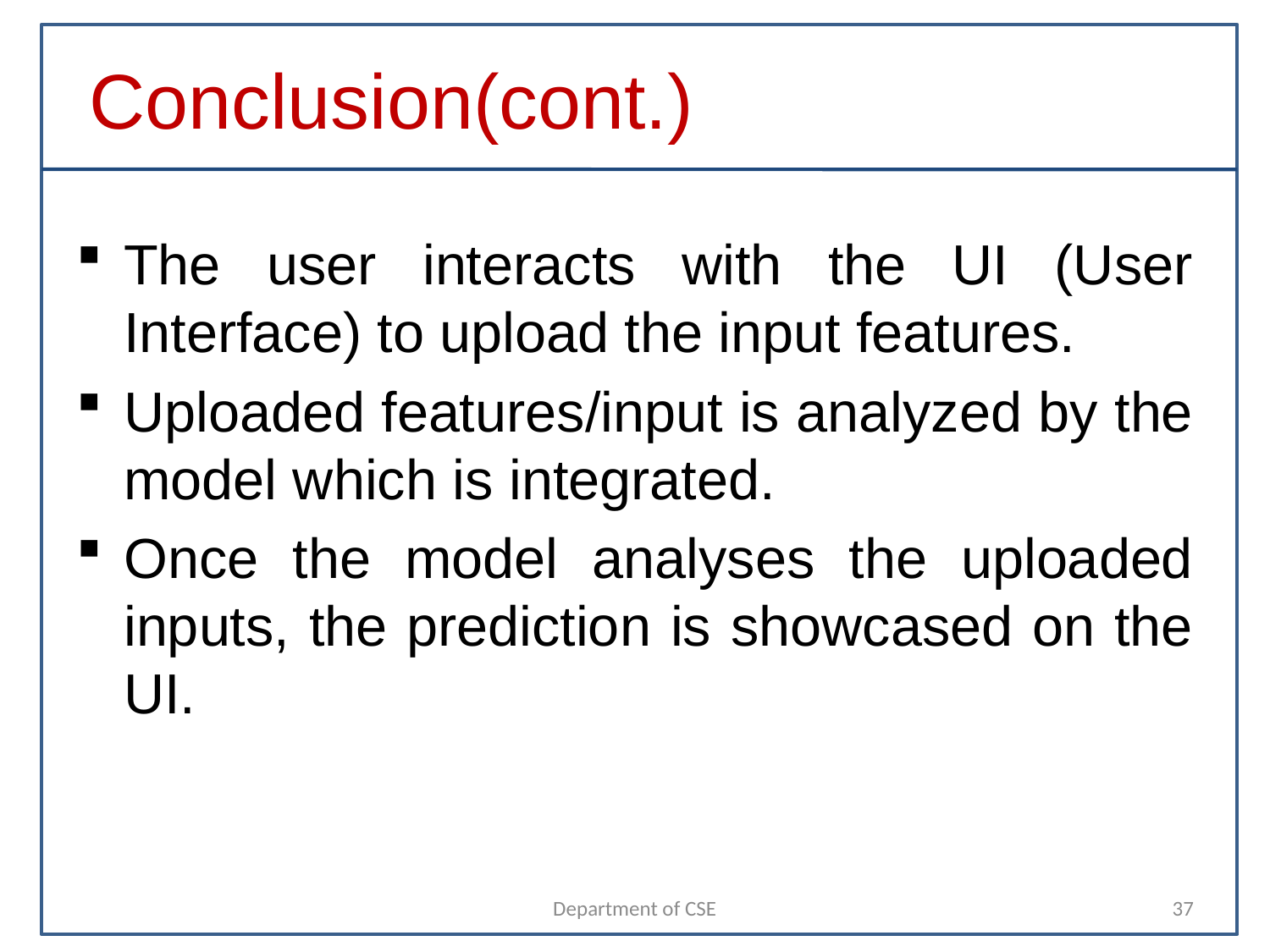

# Conclusion(cont.)
The user interacts with the UI (User Interface) to upload the input features.
Uploaded features/input is analyzed by the model which is integrated.
Once the model analyses the uploaded inputs, the prediction is showcased on the UI.

Department of CSE
37